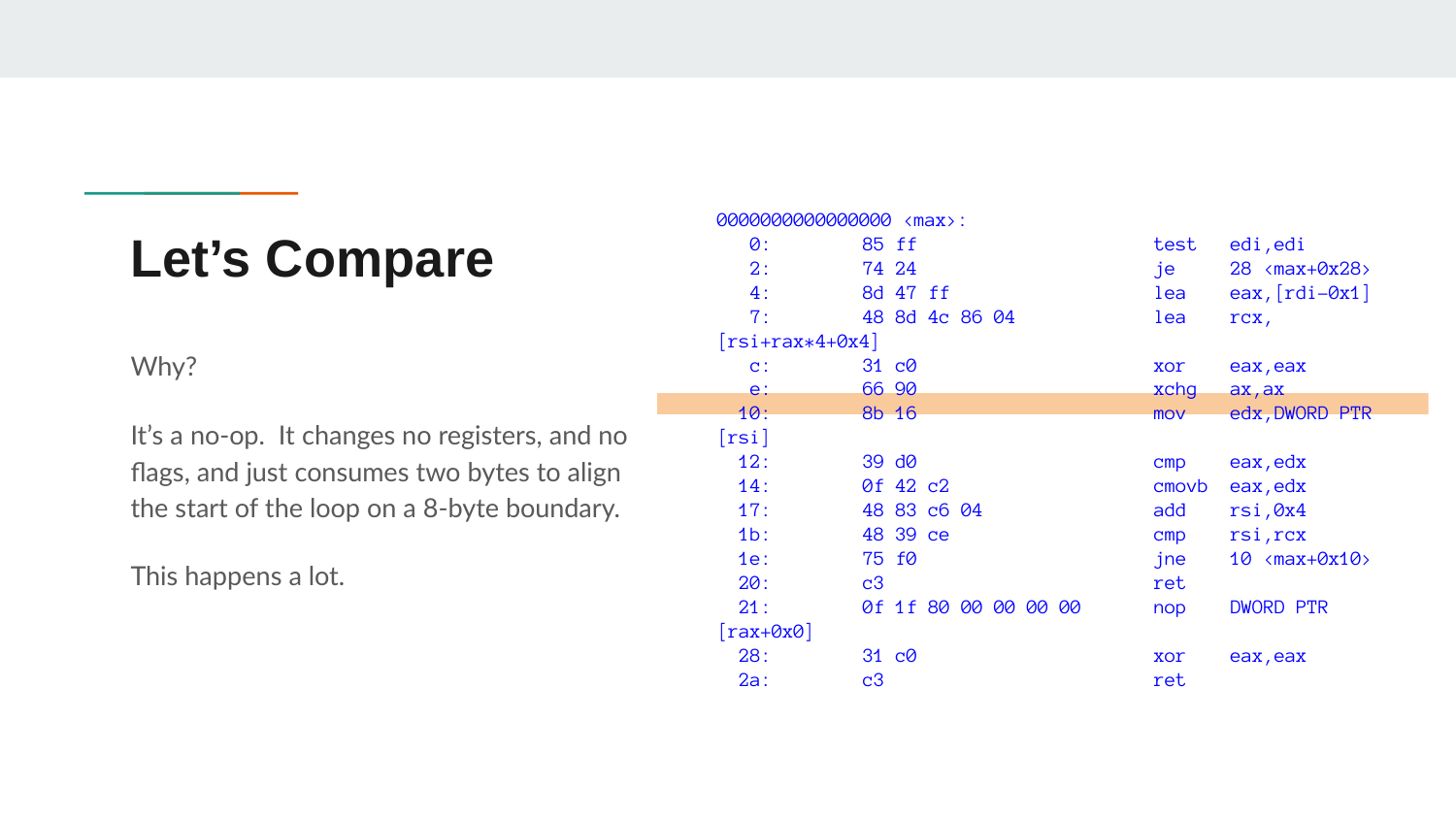

0000000000000000 <max>:
   0:	85 ff                	test   edi,edi
   2:	74 24                	je     28 <max+0x28>
   4:	8d 47 ff             	lea    eax,[rdi-0x1]
   7:	48 8d 4c 86 04       	lea    rcx,[rsi+rax*4+0x4]
   c:	31 c0                	xor    eax,eax
   e:	66 90                	xchg   ax,ax
  10:	8b 16                	mov    edx,DWORD PTR [rsi]
  12:	39 d0                	cmp    eax,edx
  14:	0f 42 c2             	cmovb  eax,edx
  17:	48 83 c6 04          	add    rsi,0x4
  1b:	48 39 ce             	cmp    rsi,rcx
  1e:	75 f0                	jne    10 <max+0x10>
  20:	c3                   	ret
  21:	0f 1f 80 00 00 00 00 	nop    DWORD PTR [rax+0x0]
  28:	31 c0                	xor    eax,eax
  2a:	c3                   	ret
# Let’s Compare
Why?
It’s a no-op.  It changes no registers, and no flags, and just consumes two bytes to align the start of the loop on a 8-byte boundary.
This happens a lot.